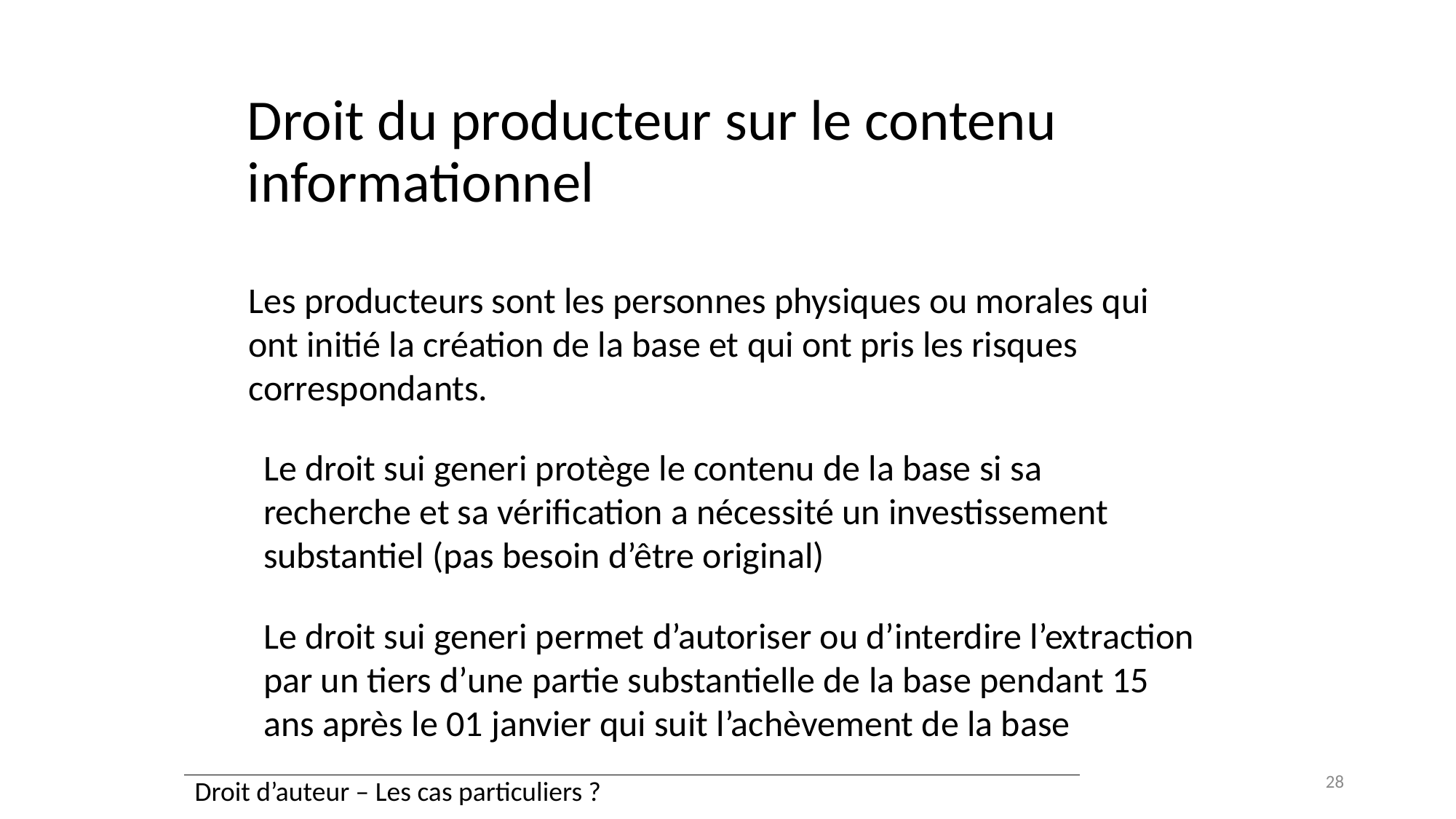

# Droit du producteur sur le contenu informationnel
Les producteurs sont les personnes physiques ou morales qui ont initié la création de la base et qui ont pris les risques correspondants.
Le droit sui generi protège le contenu de la base si sa recherche et sa vérification a nécessité un investissement substantiel (pas besoin d’être original)
Le droit sui generi permet d’autoriser ou d’interdire l’extraction par un tiers d’une partie substantielle de la base pendant 15 ans après le 01 janvier qui suit l’achèvement de la base
28
| Droit d’auteur – Les cas particuliers ? |
| --- |